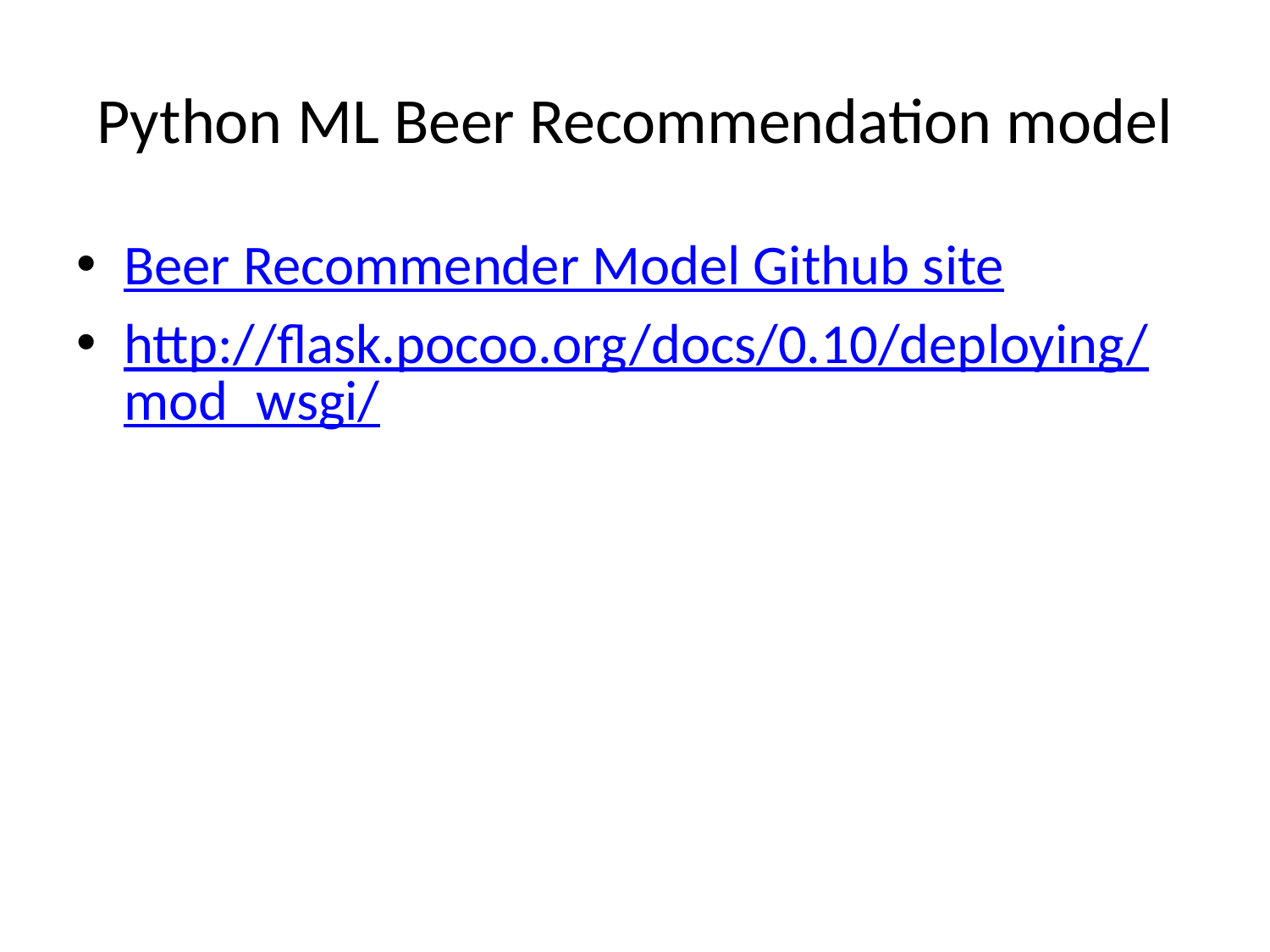

# Python ML Beer Recommendation model
Beer Recommender Model Github site
http://flask.pocoo.org/docs/0.10/deploying/mod_wsgi/